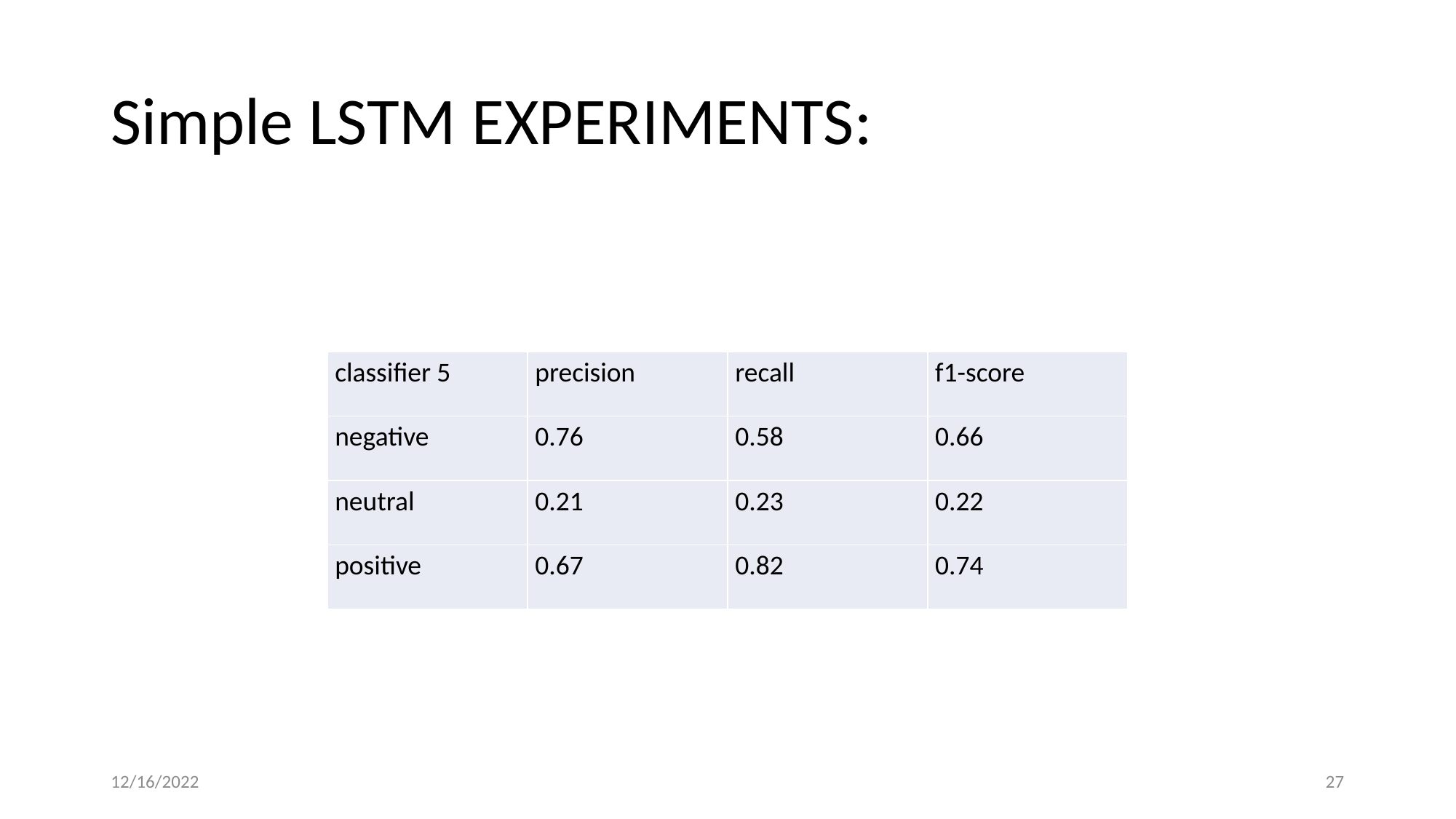

# Simple LSTM Experiments:
| classifier 5 | precision | recall | f1-score |
| --- | --- | --- | --- |
| negative | 0.76 | 0.58 | 0.66 |
| neutral | 0.21 | 0.23 | 0.22 |
| positive | 0.67 | 0.82 | 0.74 |
12/16/2022
27